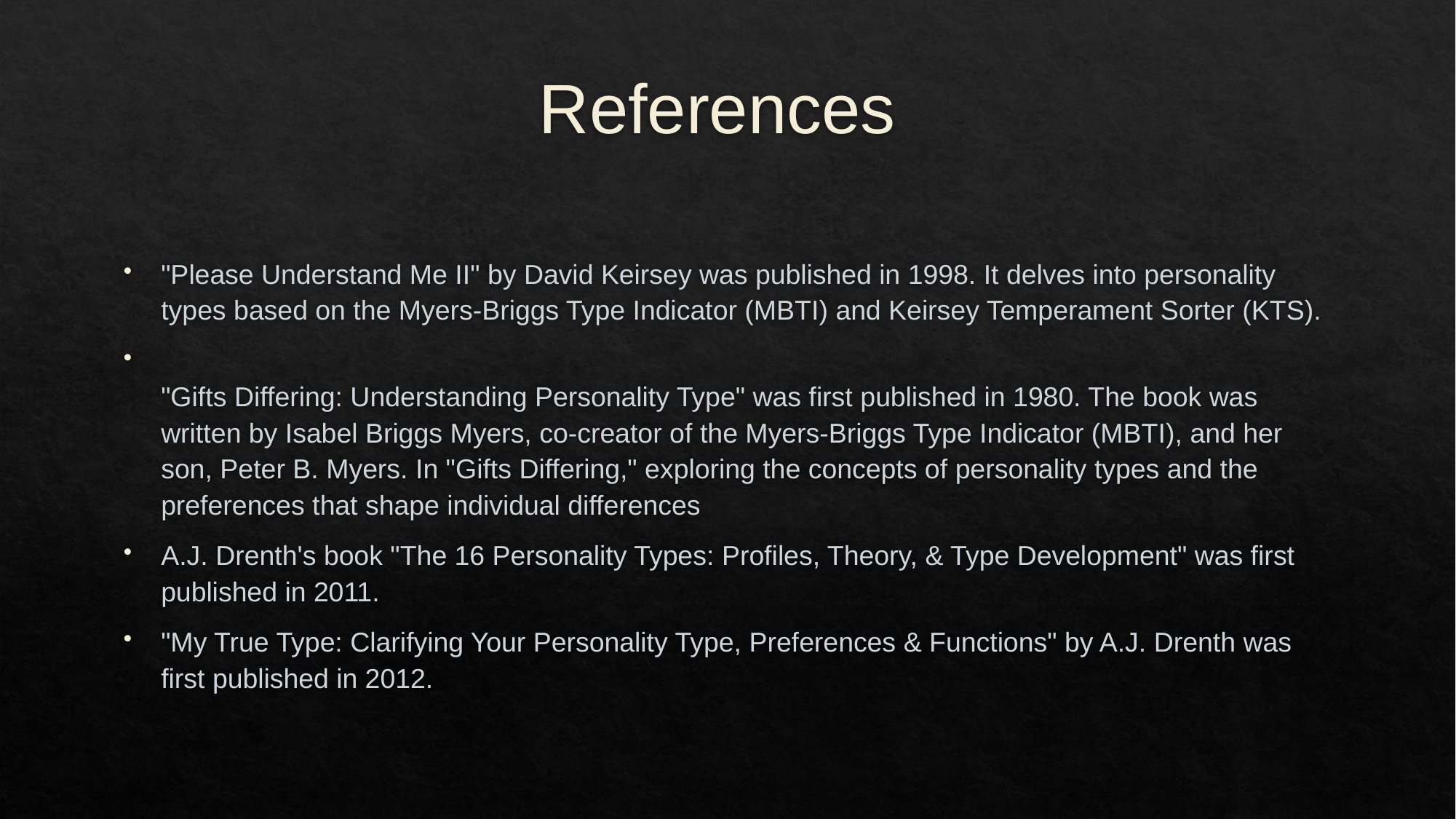

# References
"Please Understand Me II" by David Keirsey was published in 1998. It delves into personality types based on the Myers-Briggs Type Indicator (MBTI) and Keirsey Temperament Sorter (KTS).
"Gifts Differing: Understanding Personality Type" was first published in 1980. The book was written by Isabel Briggs Myers, co-creator of the Myers-Briggs Type Indicator (MBTI), and her son, Peter B. Myers. In "Gifts Differing," exploring the concepts of personality types and the preferences that shape individual differences
A.J. Drenth's book "The 16 Personality Types: Profiles, Theory, & Type Development" was first published in 2011.
"My True Type: Clarifying Your Personality Type, Preferences & Functions" by A.J. Drenth was first published in 2012.